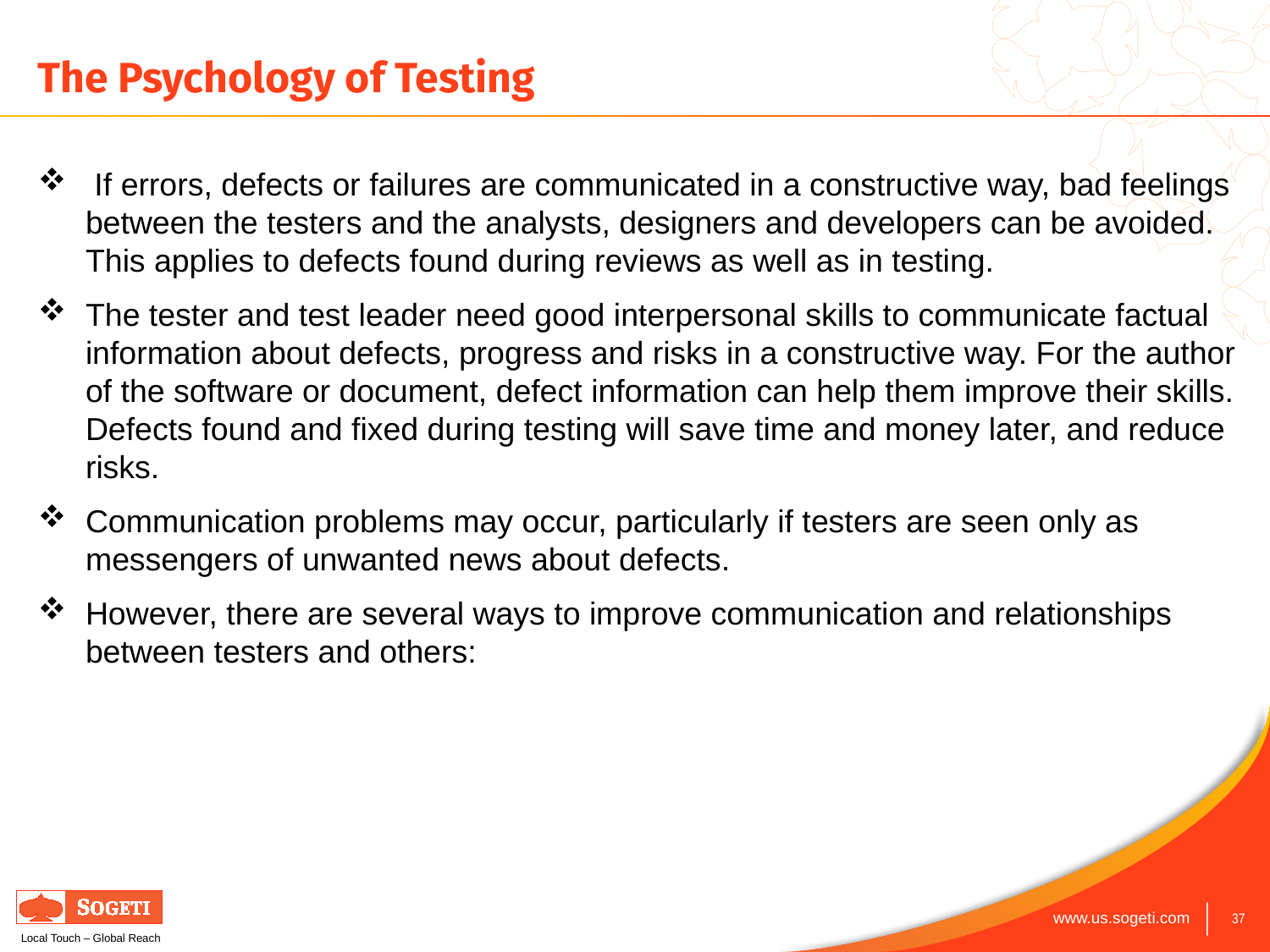

# The Psychology of Testing
 If errors, defects or failures are communicated in a constructive way, bad feelings between the testers and the analysts, designers and developers can be avoided. This applies to defects found during reviews as well as in testing.
The tester and test leader need good interpersonal skills to communicate factual information about defects, progress and risks in a constructive way. For the author of the software or document, defect information can help them improve their skills. Defects found and fixed during testing will save time and money later, and reduce risks.
Communication problems may occur, particularly if testers are seen only as messengers of unwanted news about defects.
However, there are several ways to improve communication and relationships between testers and others: